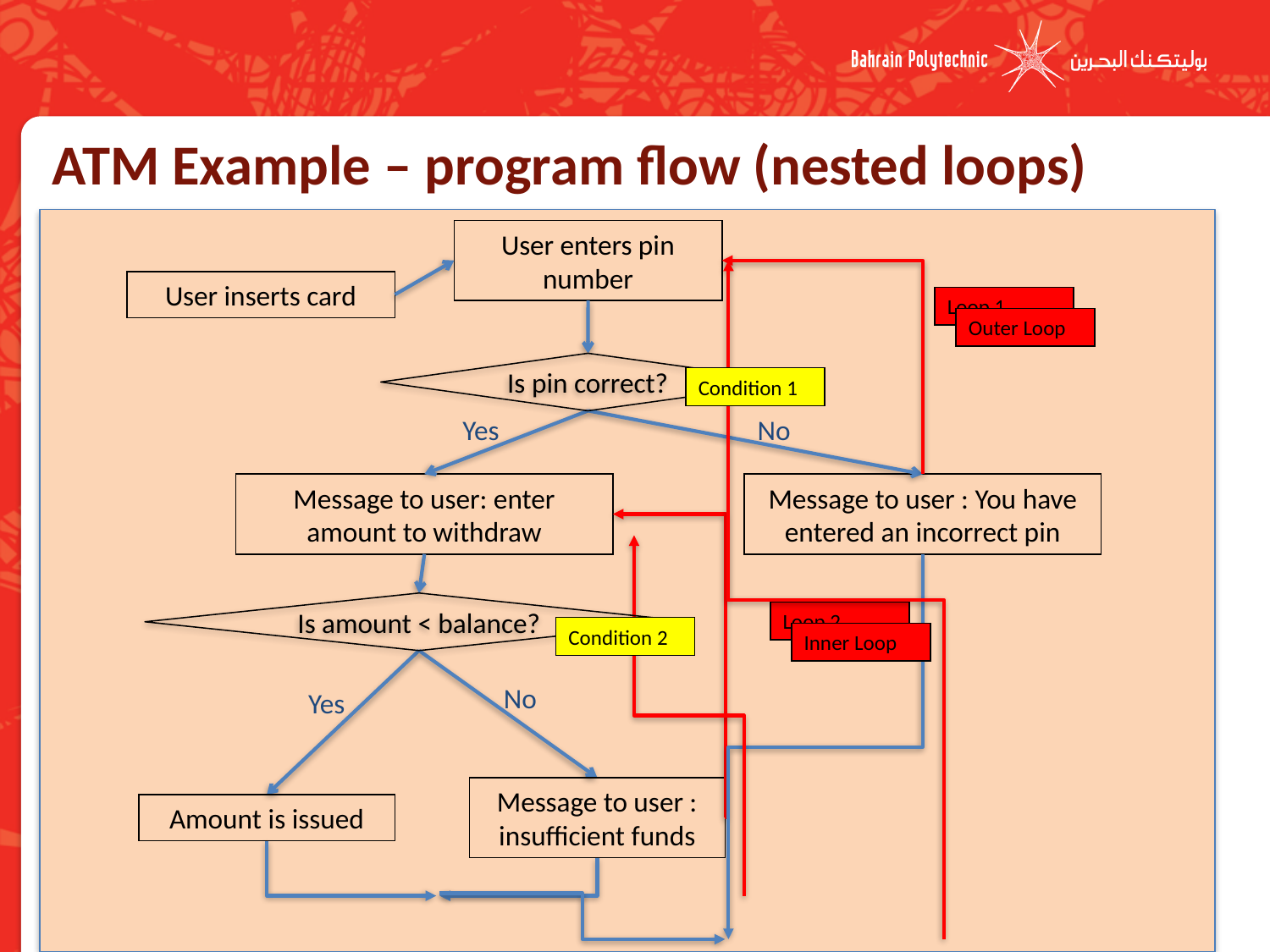

# ATM Example – program flow (nested loops)

User enters pin number
Loop 1
Outer Loop
User inserts card
Is pin correct?
Condition 1
Yes
No
Message to user: enter amount to withdraw
Message to user : You have entered an incorrect pin
Loop 2
Inner Loop
Is amount < balance?
Condition 2
No
Yes
Message to user : insufficient funds
Amount is issued